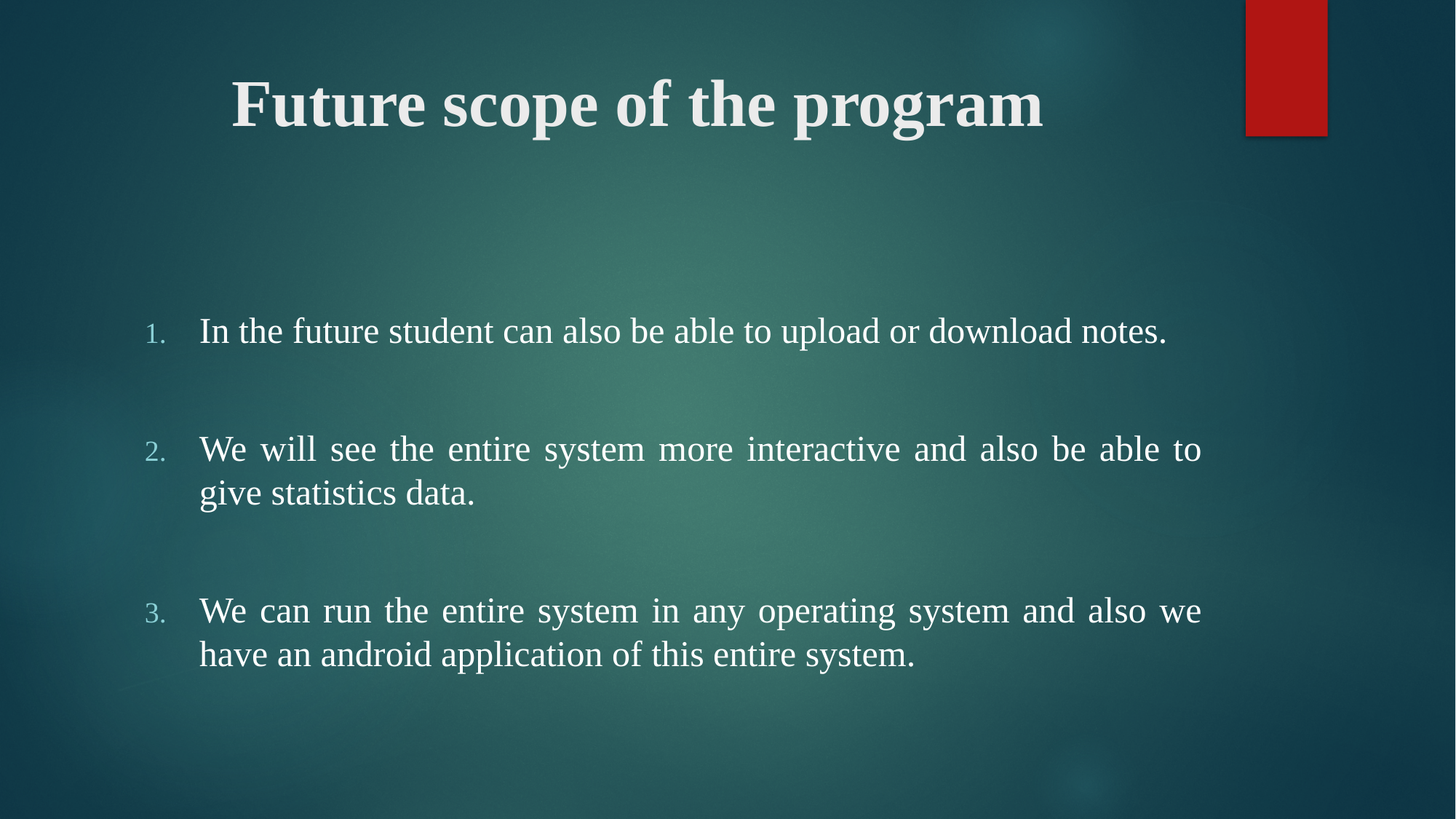

# Future scope of the program
In the future student can also be able to upload or download notes.

We will see the entire system more interactive and also be able to give statistics data.

We can run the entire system in any operating system and also we have an android application of this entire system.